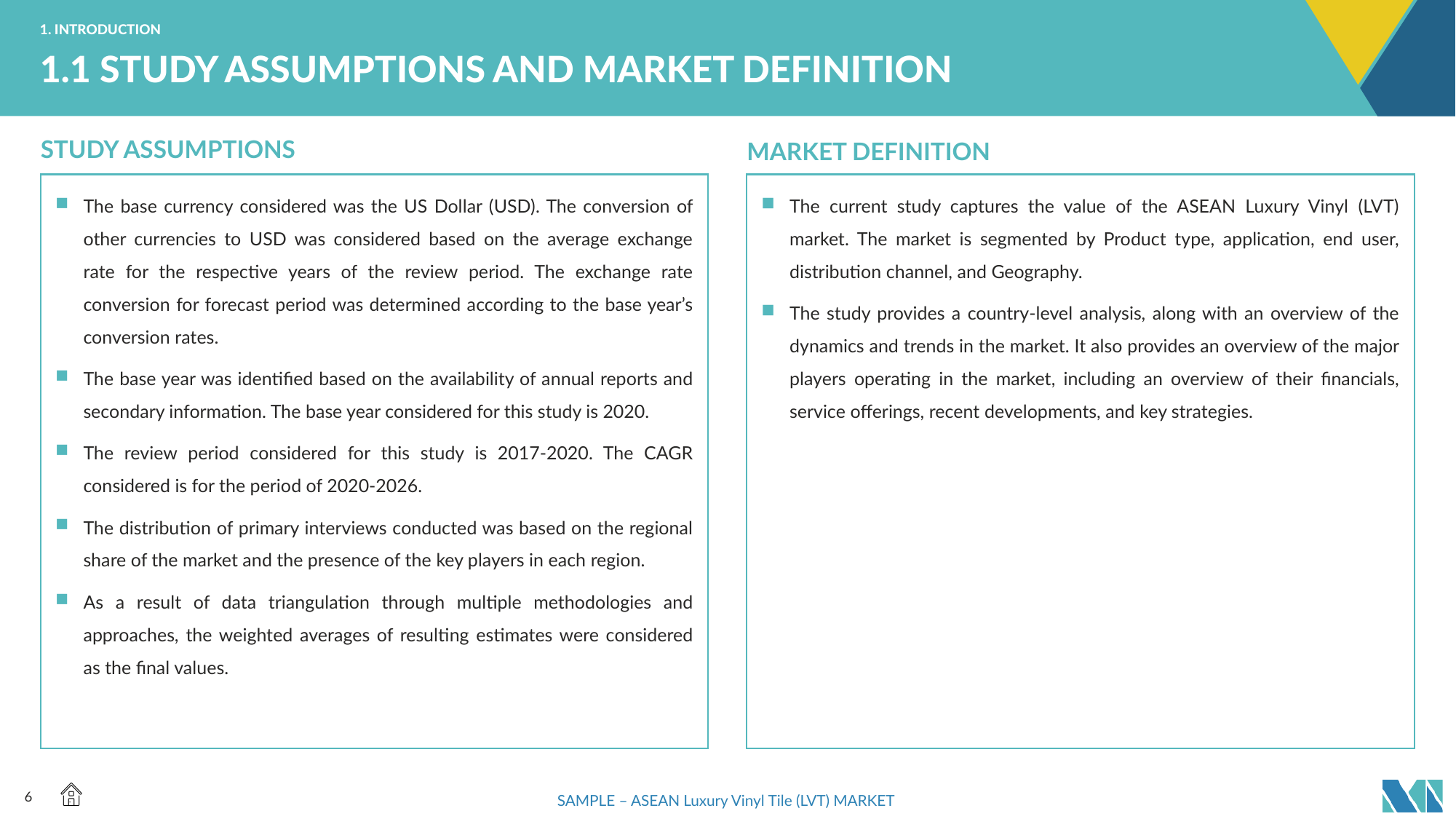

1. INTRODUCTION
# 1.1 Study Assumptions and Market Definition
STUDY ASSUMPTIONS
MARKET DEFINITION
The base currency considered was the US Dollar (USD). The conversion of other currencies to USD was considered based on the average exchange rate for the respective years of the review period. The exchange rate conversion for forecast period was determined according to the base year’s conversion rates.
The base year was identified based on the availability of annual reports and secondary information. The base year considered for this study is 2020.
The review period considered for this study is 2017-2020. The CAGR considered is for the period of 2020-2026.
The distribution of primary interviews conducted was based on the regional share of the market and the presence of the key players in each region.
As a result of data triangulation through multiple methodologies and approaches, the weighted averages of resulting estimates were considered as the final values.
The current study captures the value of the ASEAN Luxury Vinyl (LVT) market. The market is segmented by Product type, application, end user, distribution channel, and Geography.
The study provides a country-level analysis, along with an overview of the dynamics and trends in the market. It also provides an overview of the major players operating in the market, including an overview of their financials, service offerings, recent developments, and key strategies. ​